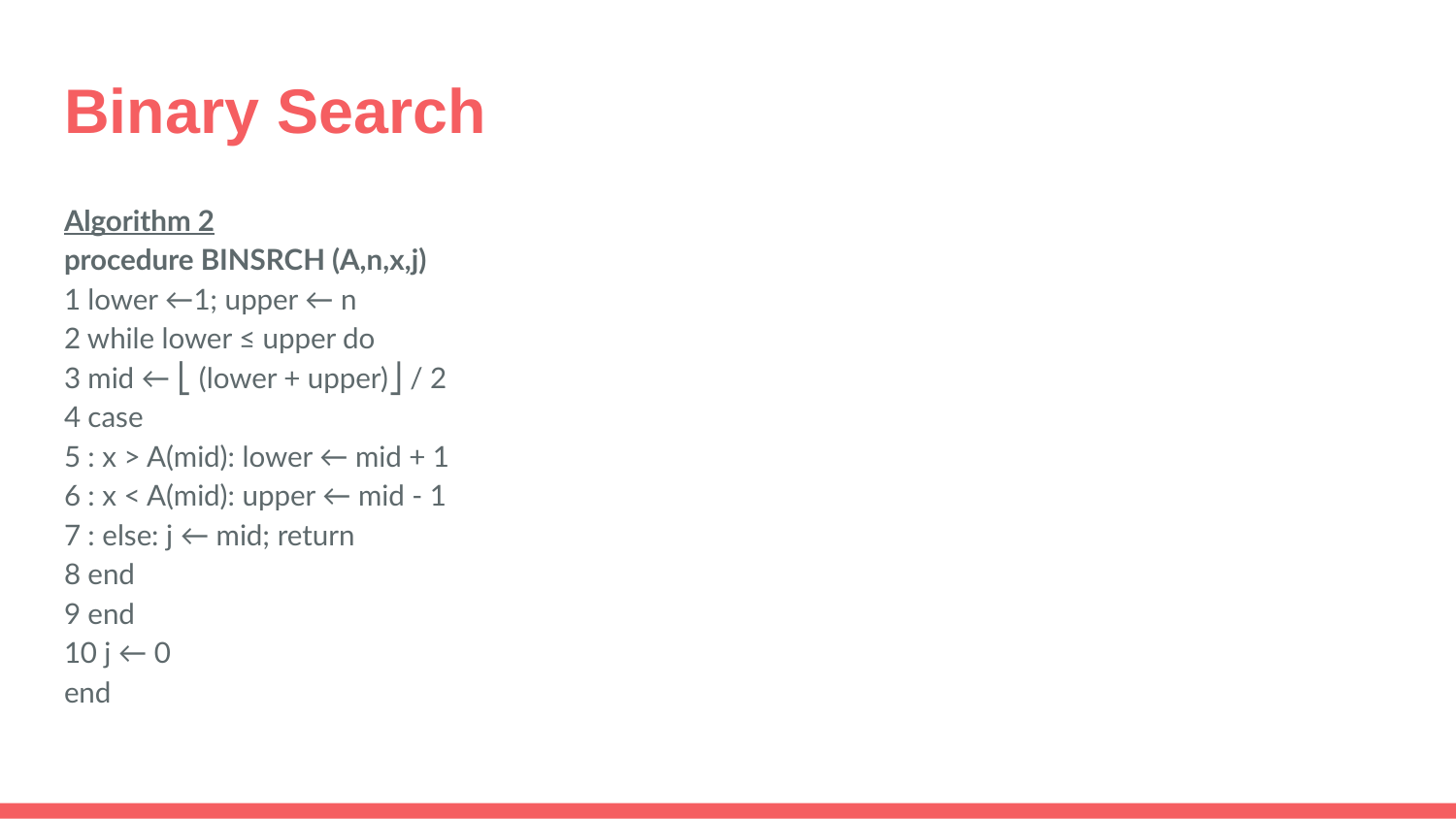

# Binary Search
Algorithm 2
procedure BINSRCH (A,n,x,j)
1 lower ←1; upper ← n
2 while lower ≤ upper do
3 mid ← ⎣ (lower + upper)⎦ / 2
4 case
5 : x > A(mid): lower ← mid + 1
6 : x < A(mid): upper ← mid - 1
7 : else: j ← mid; return
8 end
9 end
10 j ← 0
end